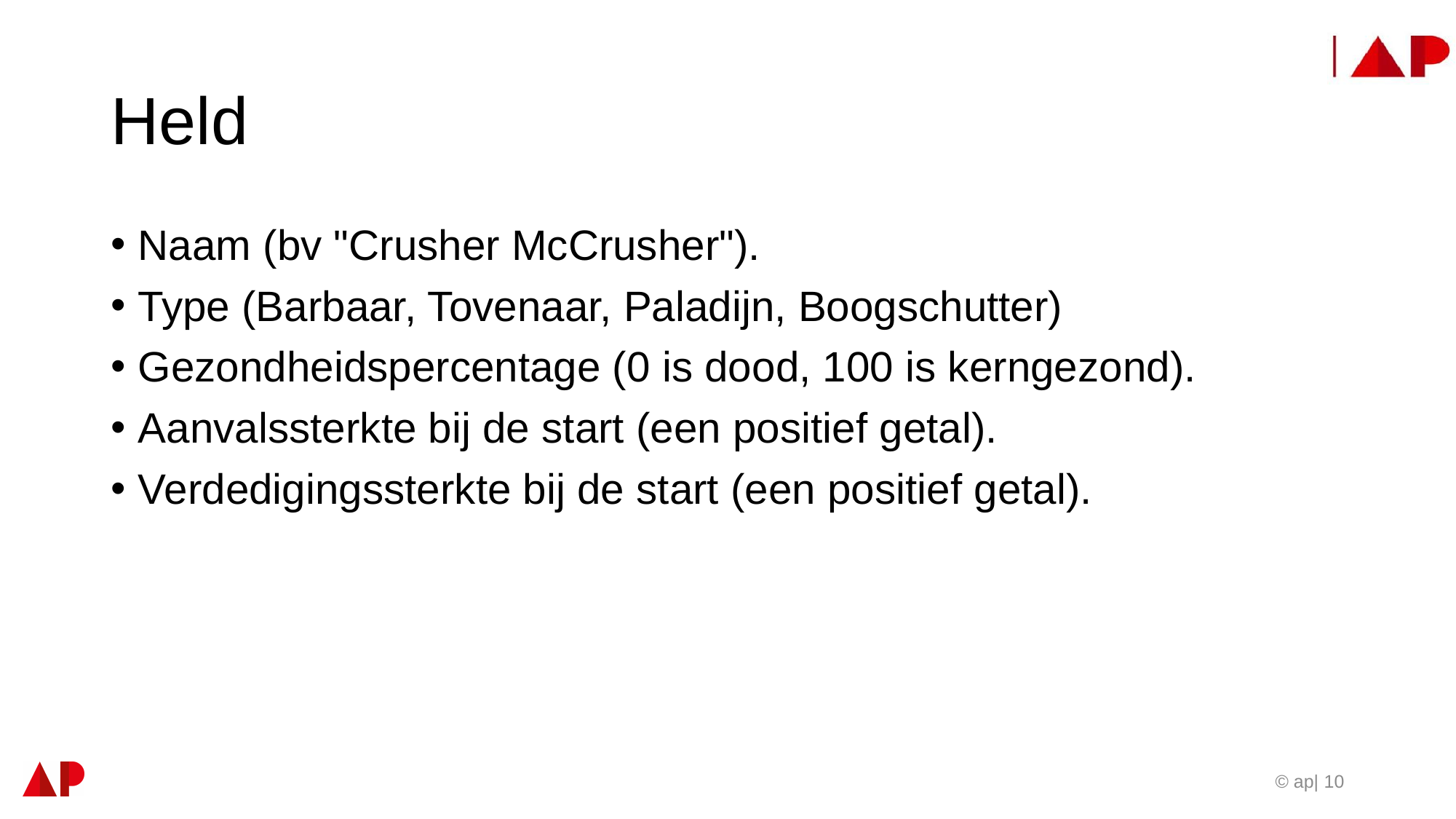

# Held
Naam (bv "Crusher McCrusher").
Type (Barbaar, Tovenaar, Paladijn, Boogschutter)
Gezondheidspercentage (0 is dood, 100 is kerngezond).
Aanvalssterkte bij de start (een positief getal).
Verdedigingssterkte bij de start (een positief getal).

© ap| 10